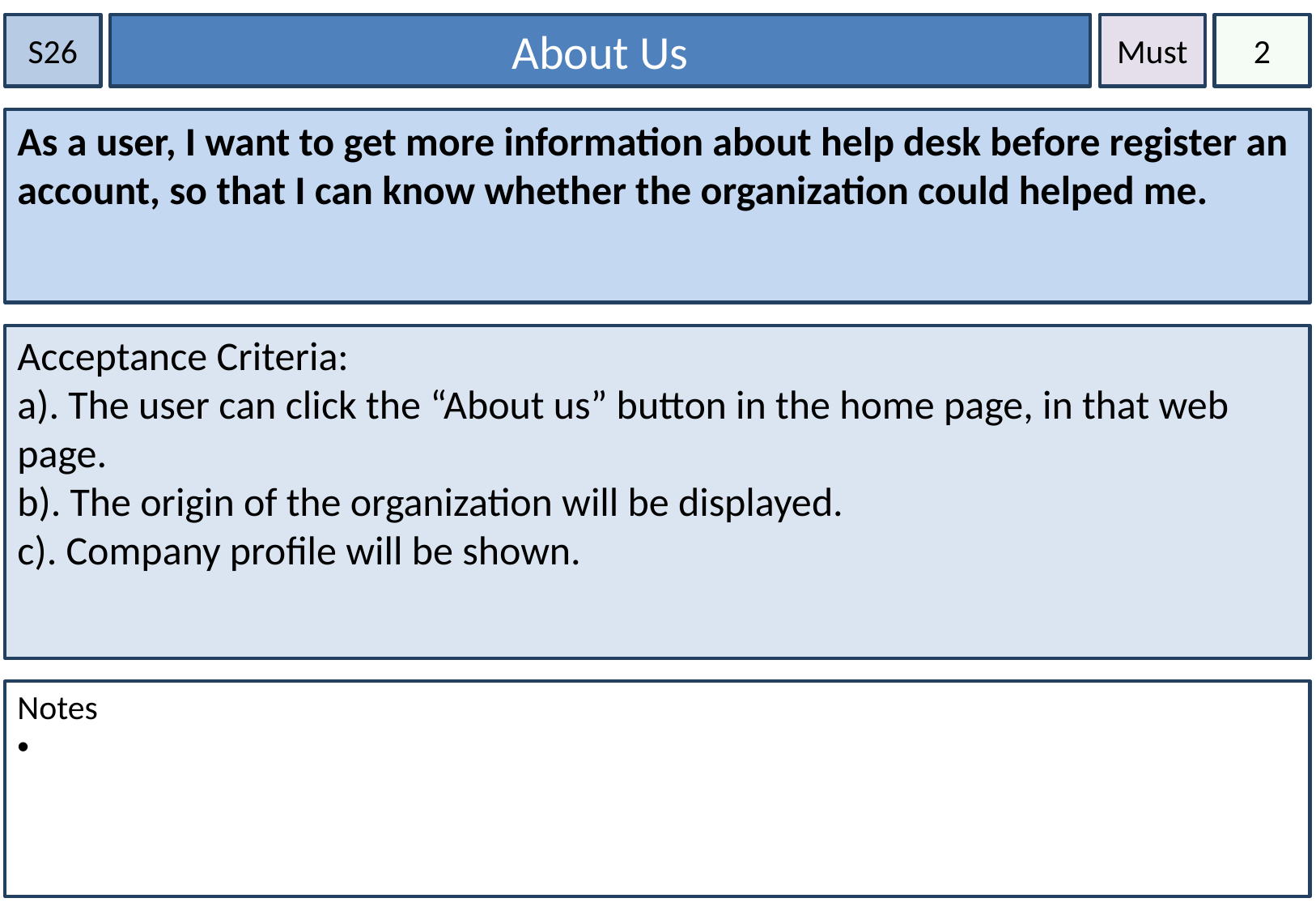

S26
About Us
Must
2
As a user, I want to get more information about help desk before register an account, so that I can know whether the organization could helped me.
Acceptance Criteria:
a). The user can click the “About us” button in the home page, in that web page.
b). The origin of the organization will be displayed.
c). Company profile will be shown.
Notes